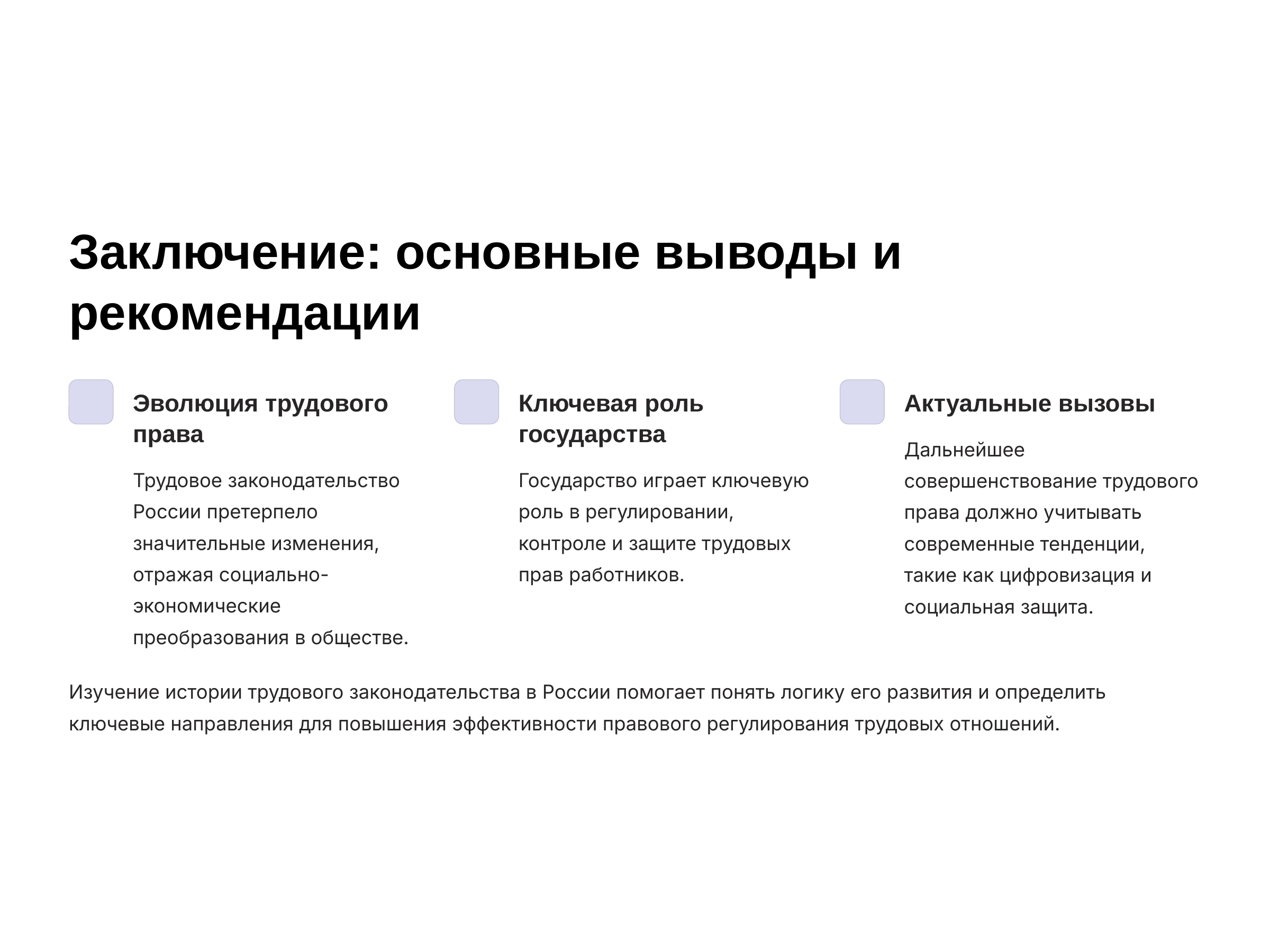

Заключение: основные выводы и рекомендации

Эволюция трудового права
Ключевая роль государства
Актуальные вызовы
Дальнейшее совершенствование трудового права должно учитывать современные тенденции, такие как цифровизация и социальная защита.
Трудовое законодательство России претерпело значительные изменения, отражая социально-экономические преобразования в обществе.
Государство играет ключевую роль в регулировании, контроле и защите трудовых прав работников.
Изучение истории трудового законодательства в России помогает понять логику его развития и определить ключевые направления для повышения эффективности правового регулирования трудовых отношений.